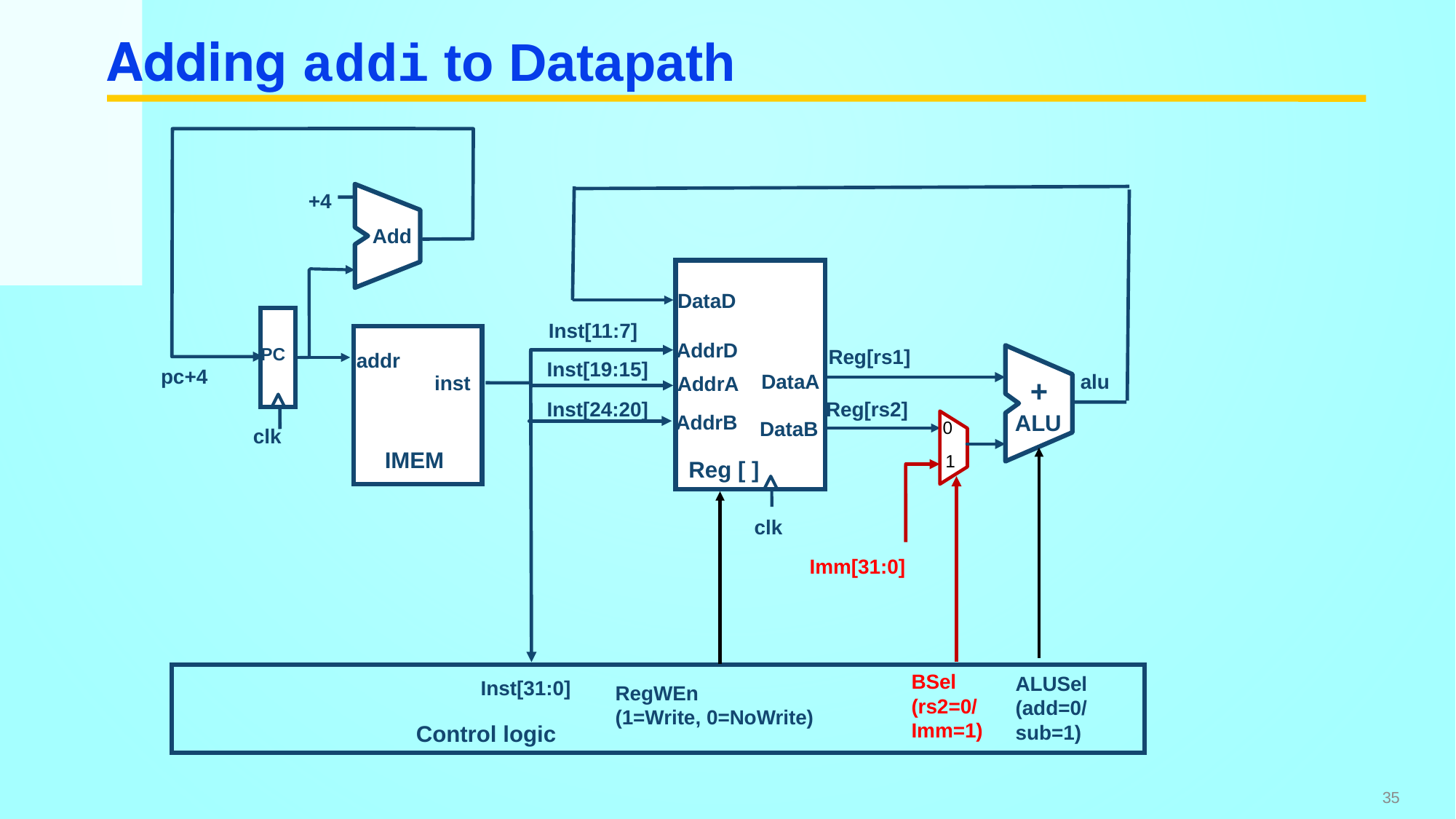

# Adding addi to Datapath

+4

Add

addr
inst
IMEM
PC

pc+4

clk

DataD

Inst[11:7]
AddrD
Reg[rs1]

+
ALU

Inst[19:15]
alu
DataA
AddrA

Inst[24:20]
Reg[rs2]

AddrB
0

1
DataB

BSel
(rs2=0/
Imm=1)
ALUSel
(add=0/
sub=1)
RegWEn
(1=Write, 0=NoWrite)
Control logic
Reg [ ]

clk
Imm[31:0]
Inst[31:0]
35